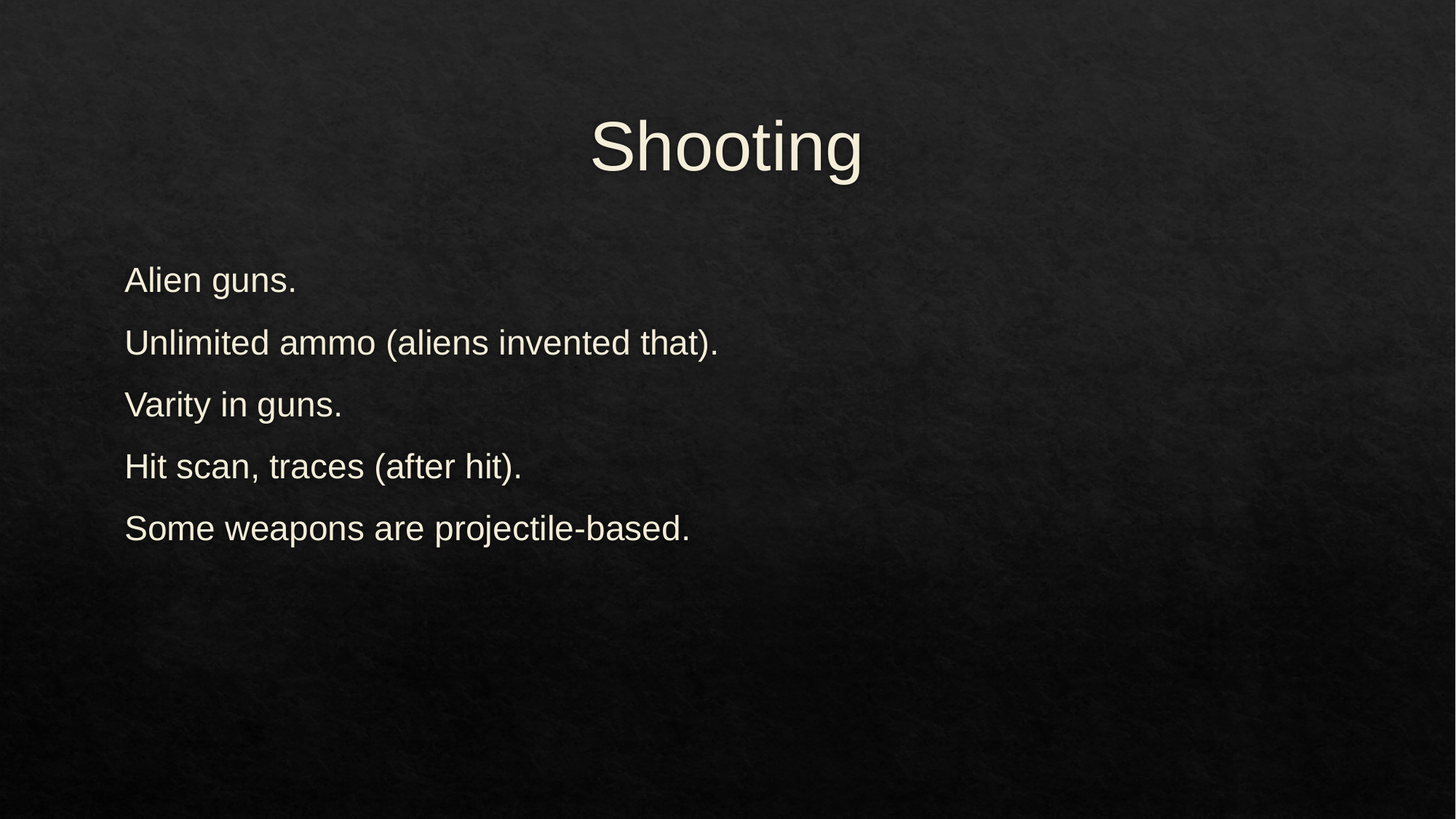

# Shooting
Alien guns.
Unlimited ammo (aliens invented that).
Varity in guns.
Hit scan, traces (after hit).
Some weapons are projectile-based.